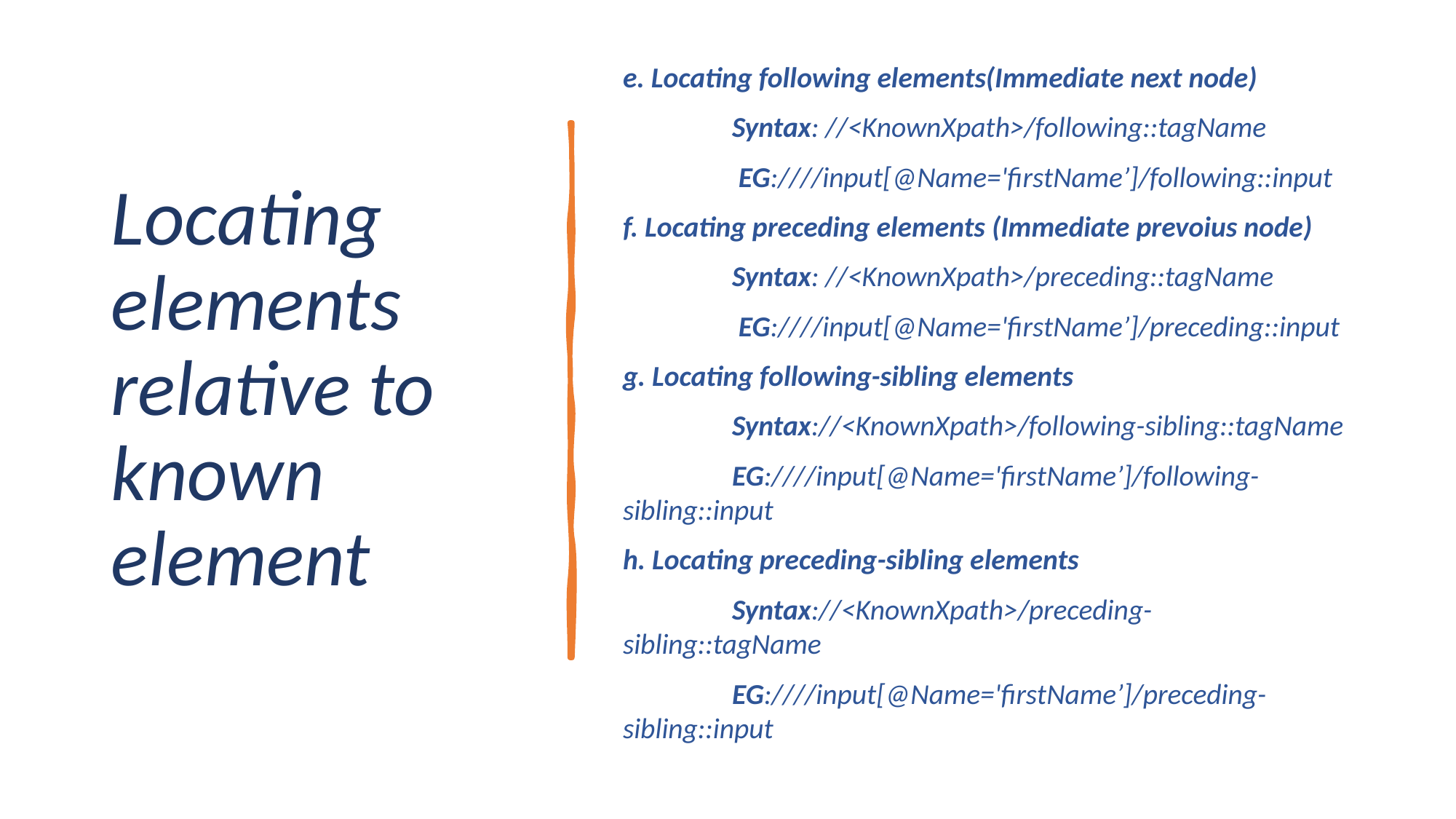

e. Locating following elements(Immediate next node)
	Syntax: //<KnownXpath>/following::tagName
	 EG:////input[@Name='firstName’]/following::input
f. Locating preceding elements (Immediate prevoius node)
	Syntax: //<KnownXpath>/preceding::tagName
	 EG:////input[@Name='firstName’]/preceding::input
g. Locating following-sibling elements
	Syntax://<KnownXpath>/following-sibling::tagName
	EG:////input[@Name='firstName’]/following-sibling::input
h. Locating preceding-sibling elements
	Syntax://<KnownXpath>/preceding-sibling::tagName
	EG:////input[@Name='firstName’]/preceding-sibling::input
# Locating elements relative to known element